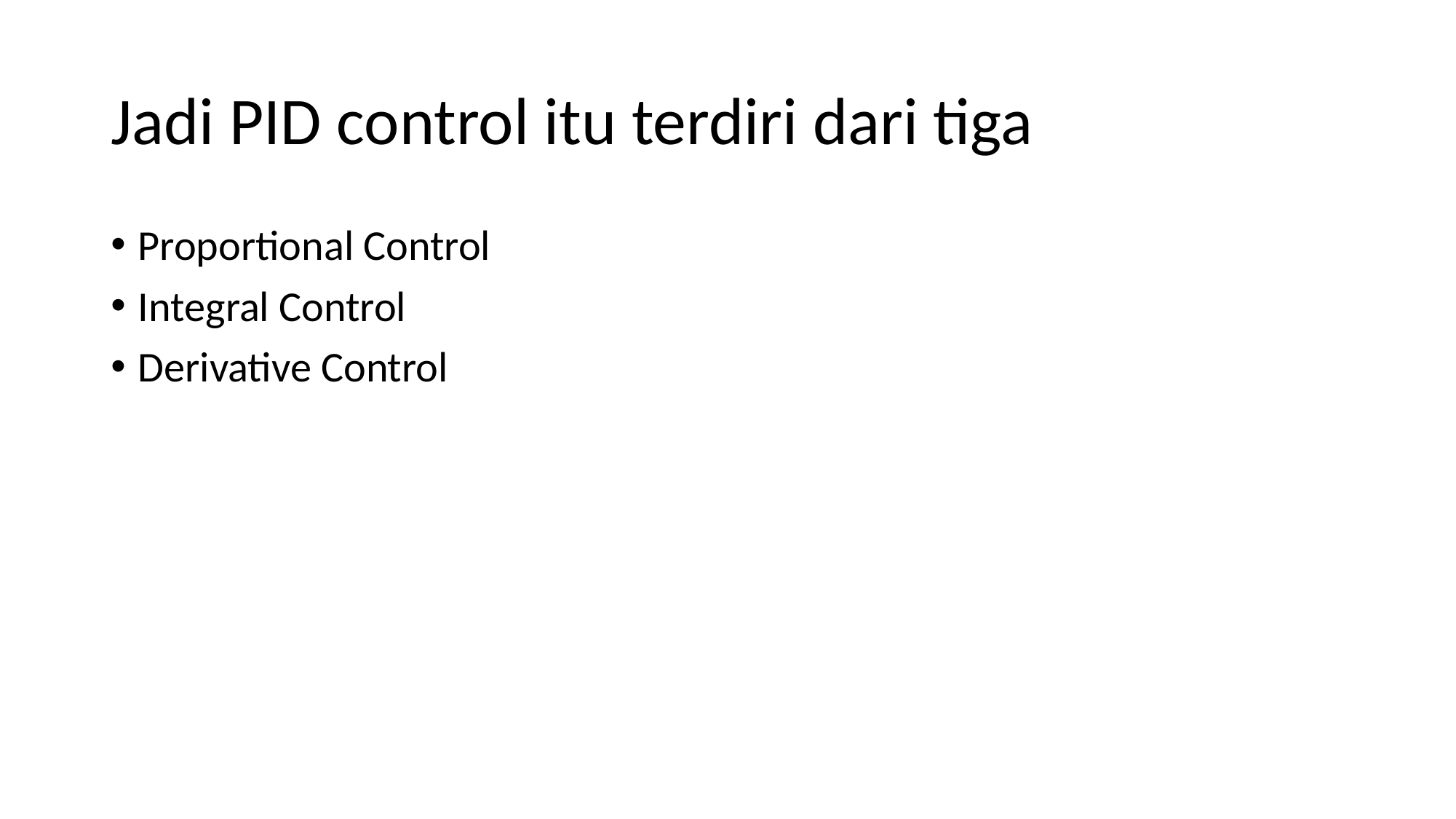

# Jadi PID control itu terdiri dari tiga
Proportional Control
Integral Control
Derivative Control